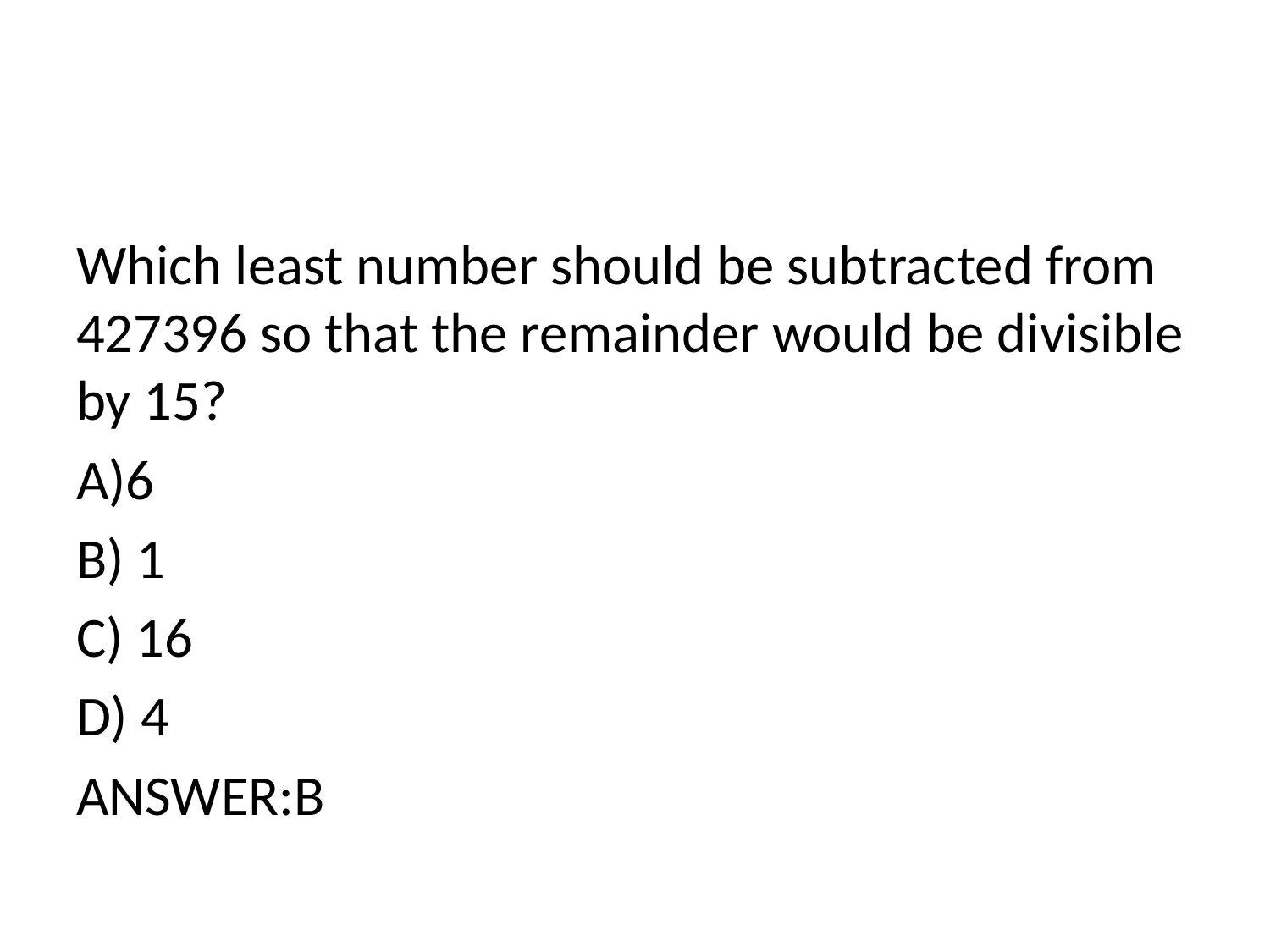

Which least number should be subtracted from 427396 so that the remainder would be divisible by 15?
A)6
B) 1
C) 16
D) 4
ANSWER:B